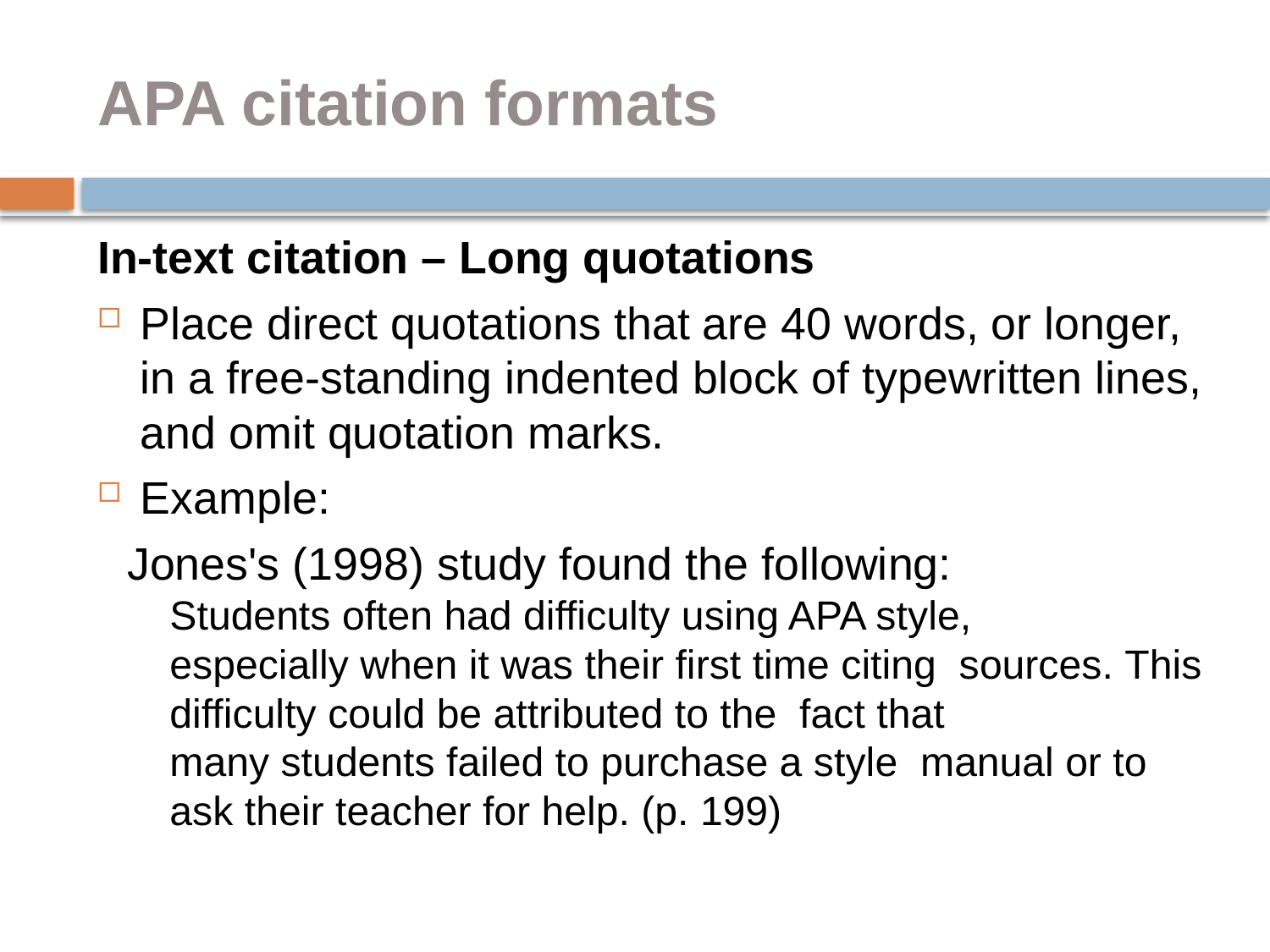

# APA citation formats
In-text citation – Long quotations
Place direct quotations that are 40 words, or longer, in a free-standing indented block of typewritten lines, and omit quotation marks.
Example:
Jones's (1998) study found the following: 
Students often had difficulty using APA style,
especially when it was their first time citing  sources. This difficulty could be attributed to the  fact that many students failed to purchase a style  manual or to ask their teacher for help. (p. 199)